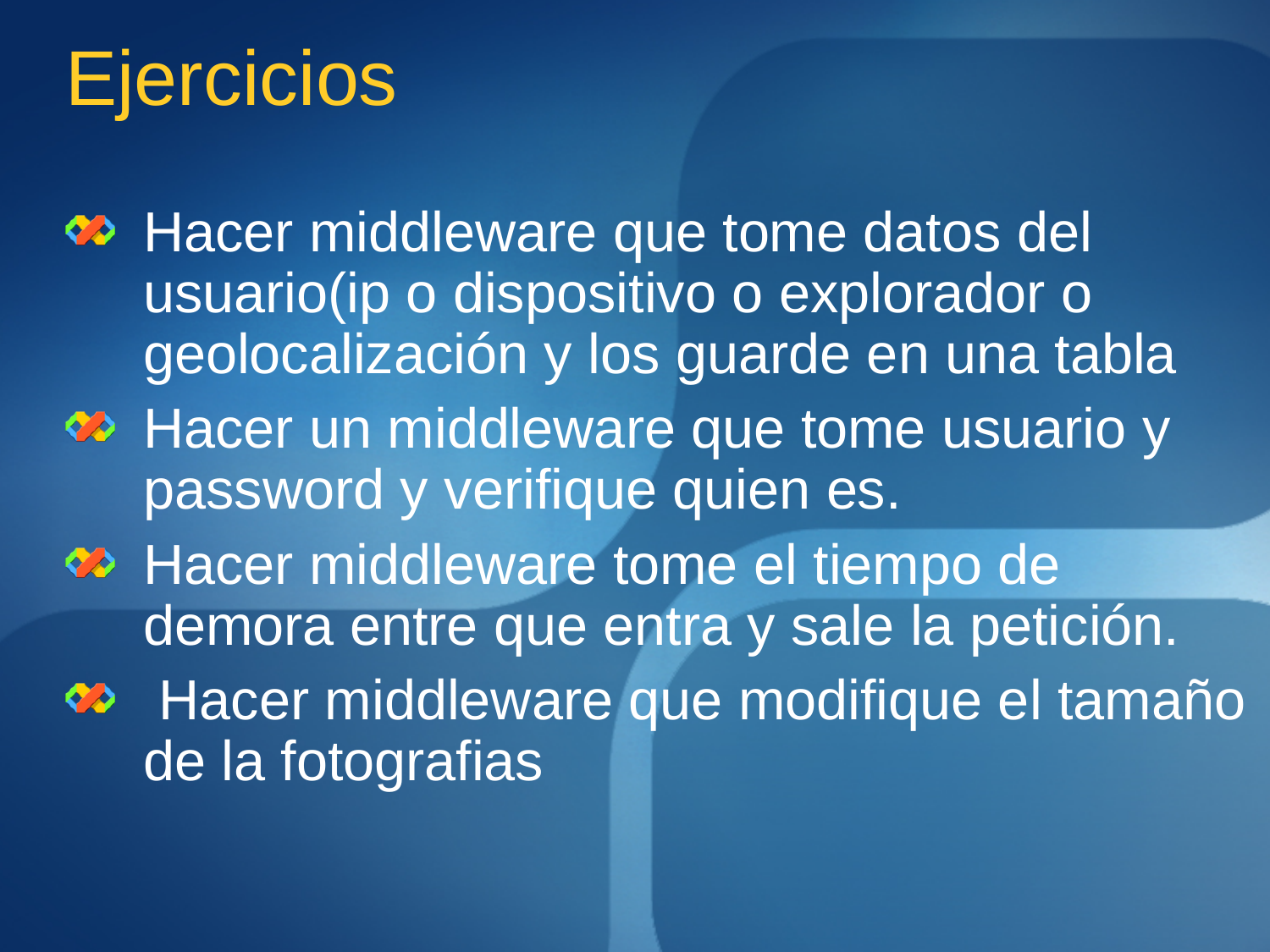

# Ejercicios
Hacer middleware que tome datos del usuario(ip o dispositivo o explorador o geolocalización y los guarde en una tabla
Hacer un middleware que tome usuario y password y verifique quien es.
Hacer middleware tome el tiempo de demora entre que entra y sale la petición.
 Hacer middleware que modifique el tamaño de la fotografias